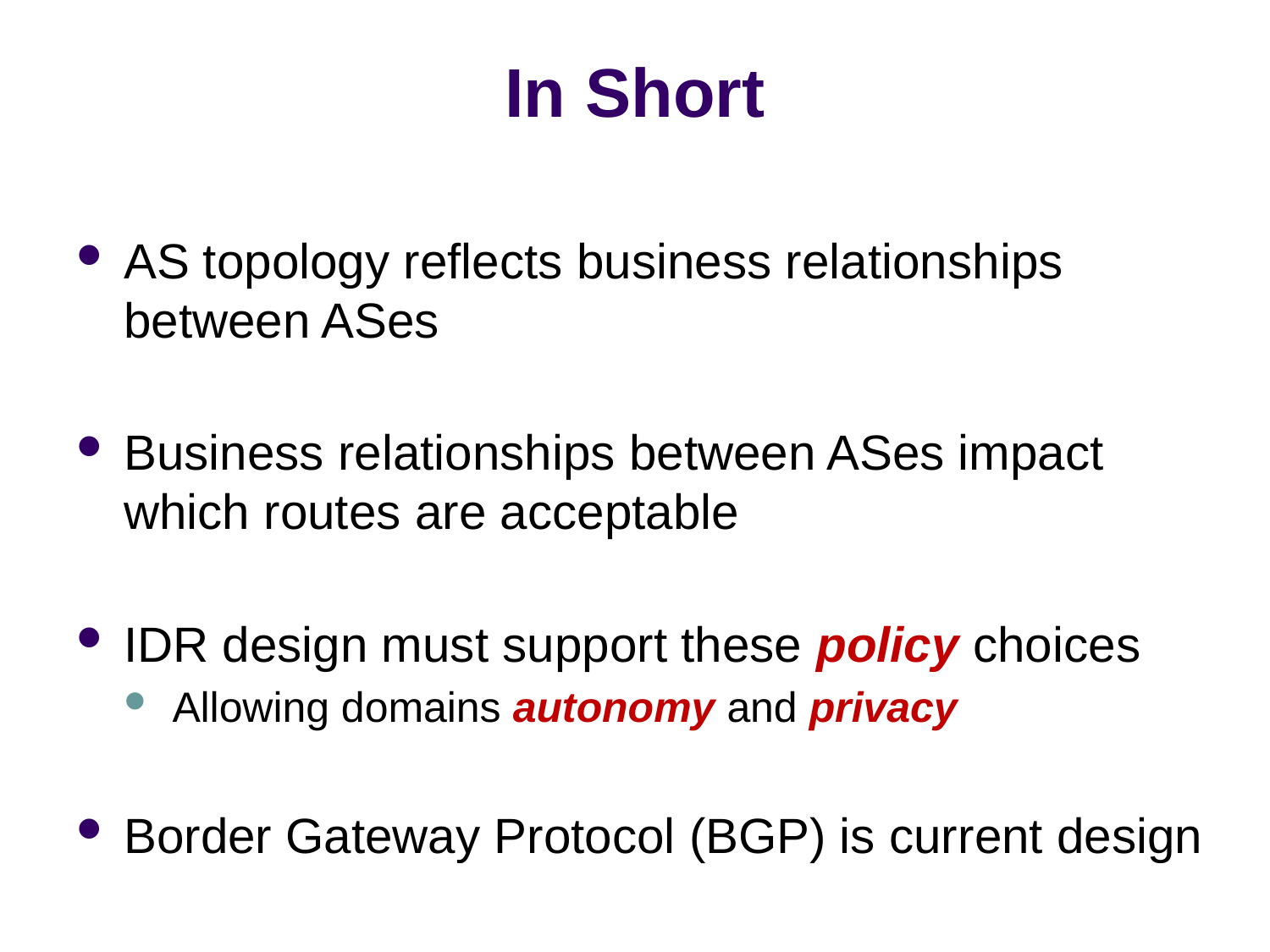

# In Short
AS topology reflects business relationships between ASes

Business relationships between ASes impact which routes are acceptable

IDR design must support these policy choices
Allowing domains autonomy and privacy

Border Gateway Protocol (BGP) is current design